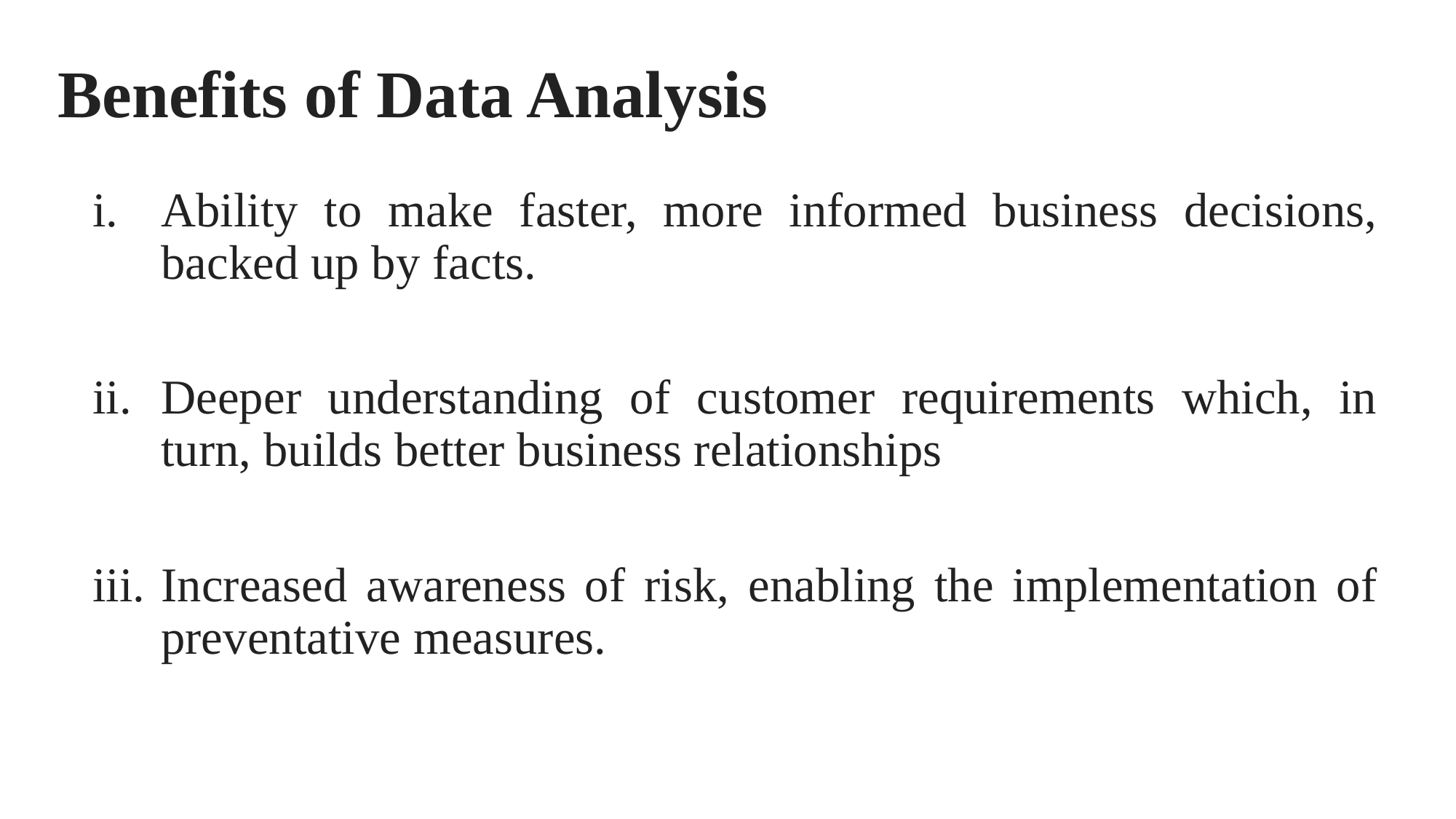

# Benefits of Data Analysis
Ability to make faster, more informed business decisions, backed up by facts.

Deeper understanding of customer requirements which, in turn, builds better business relationships

Increased awareness of risk, enabling the implementation of preventative measures.